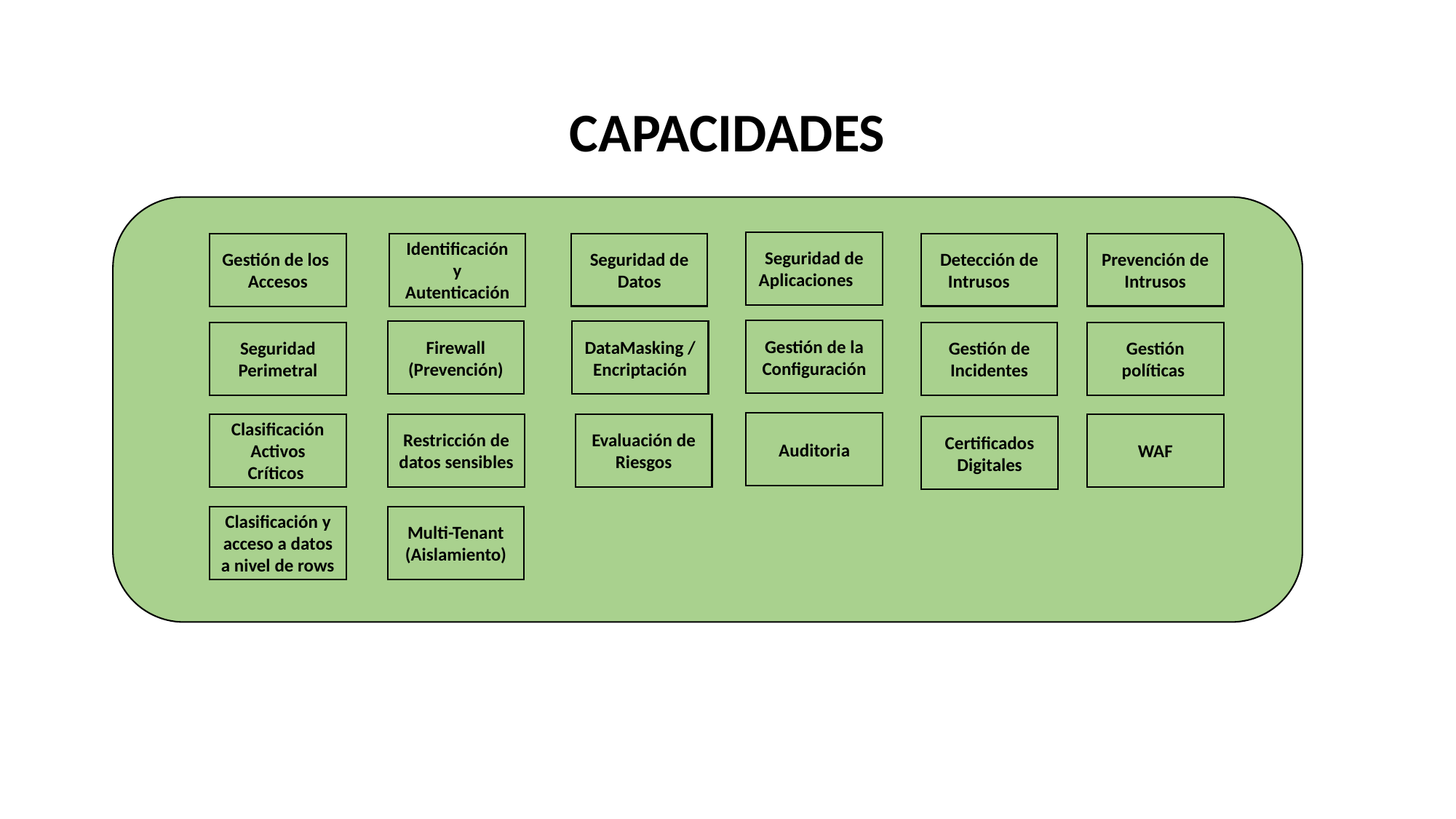

CAPACIDADES

Seguridad de Aplicaciones
Seguridad de Datos
Detección de Intrusos
Prevención de Intrusos
Gestión de los  Accesos
Identificación y Autenticación
Gestión de la Configuración
Firewall
(Prevención)
DataMasking / Encriptación
Seguridad Perimetral
Gestión de Incidentes
Gestión políticas
Auditoria
Clasificación Activos Críticos
Restricción de datos sensibles
Evaluación de Riesgos
WAF
Certificados
Digitales
Clasificación y acceso a datos a nivel de rows
Multi-Tenant
(Aislamiento)